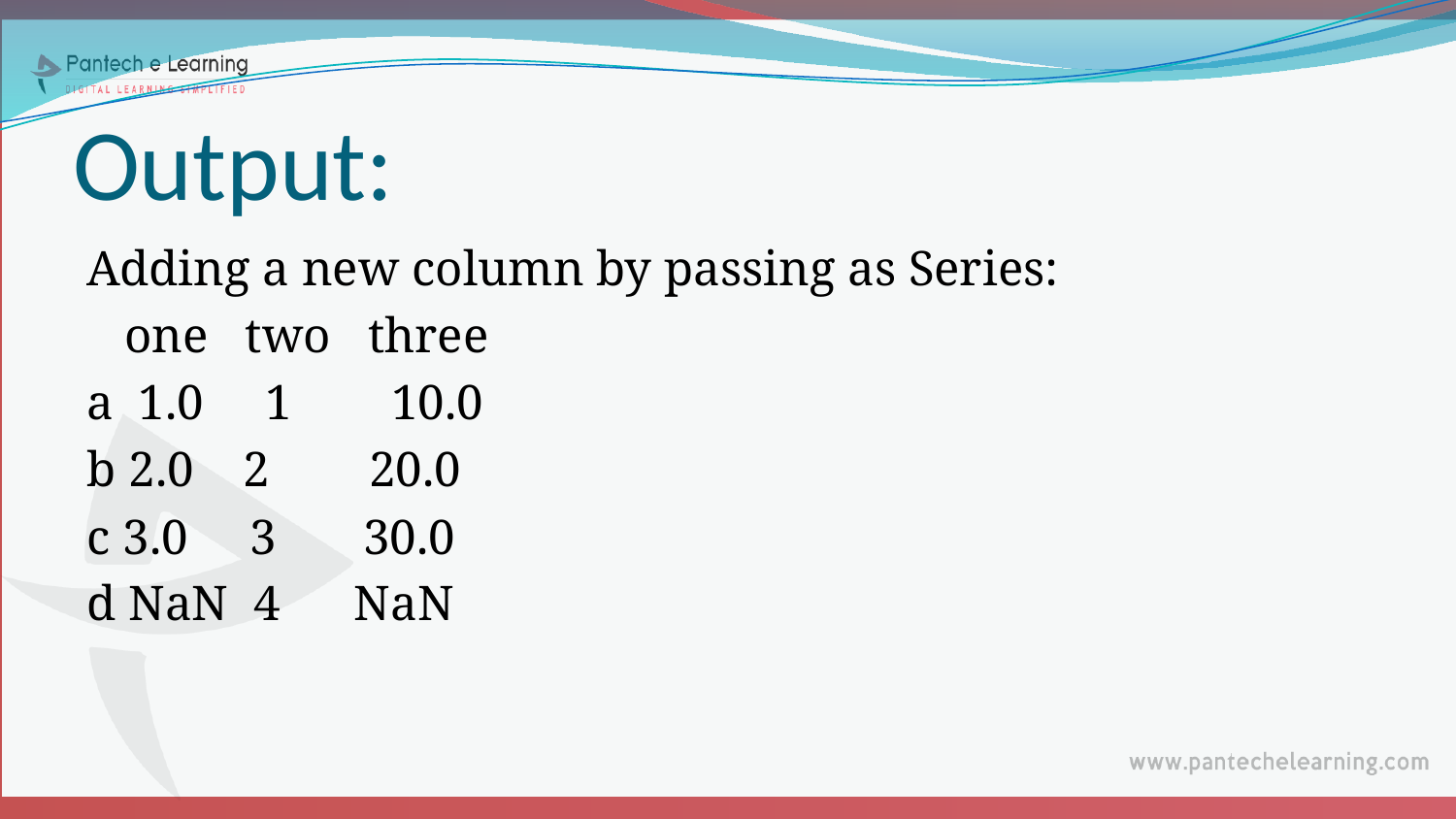

# Output:
Adding a new column by passing as Series:
   one   two   three
a  1.0     1        10.0
b 2.0    2        20.0
c 3.0     3       30.0
d NaN  4      NaN